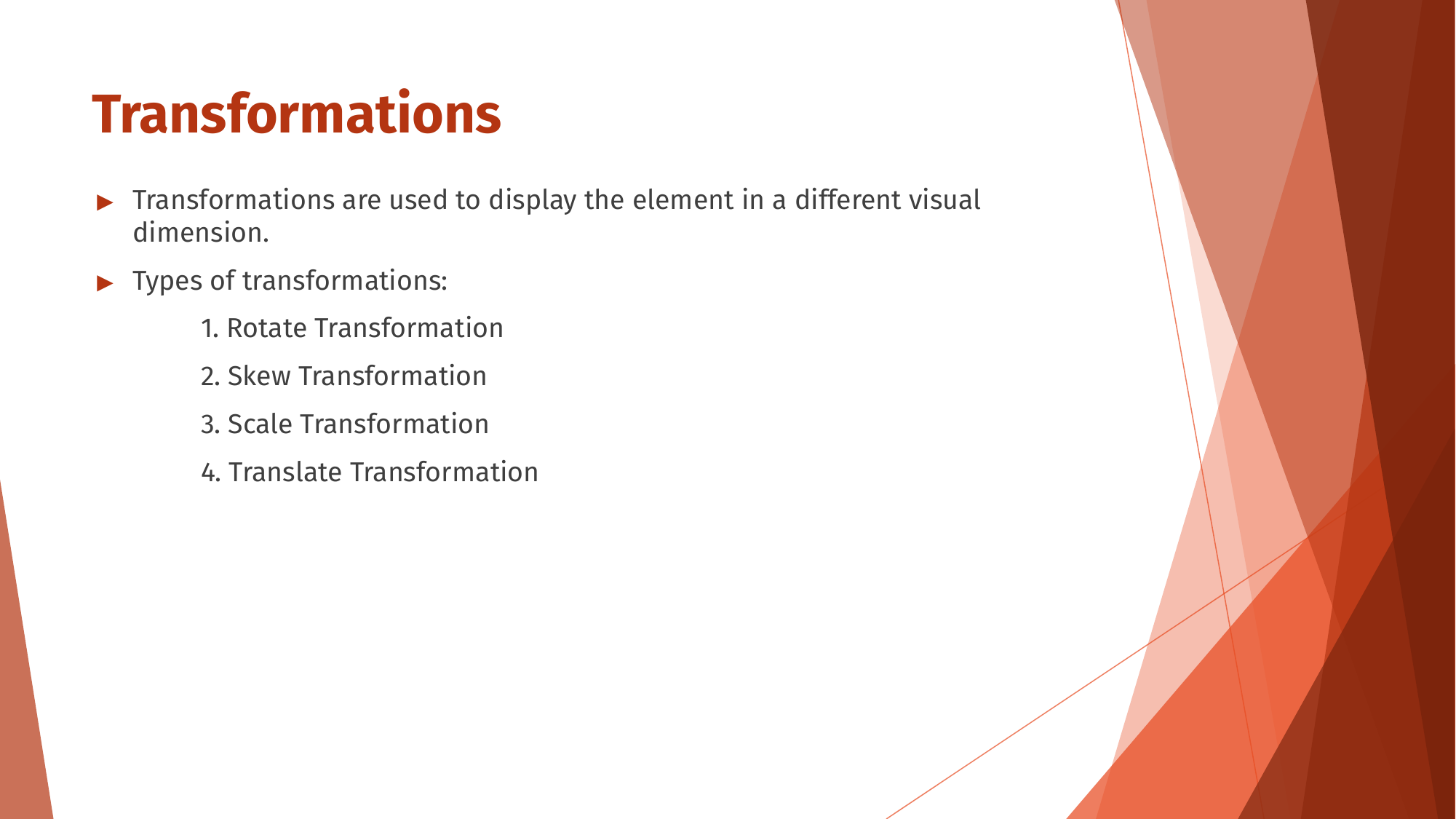

# Transformations
Transformations are used to display the element in a different visual dimension.
Types of transformations:
	1. Rotate Transformation
	2. Skew Transformation
	3. Scale Transformation
	4. Translate Transformation